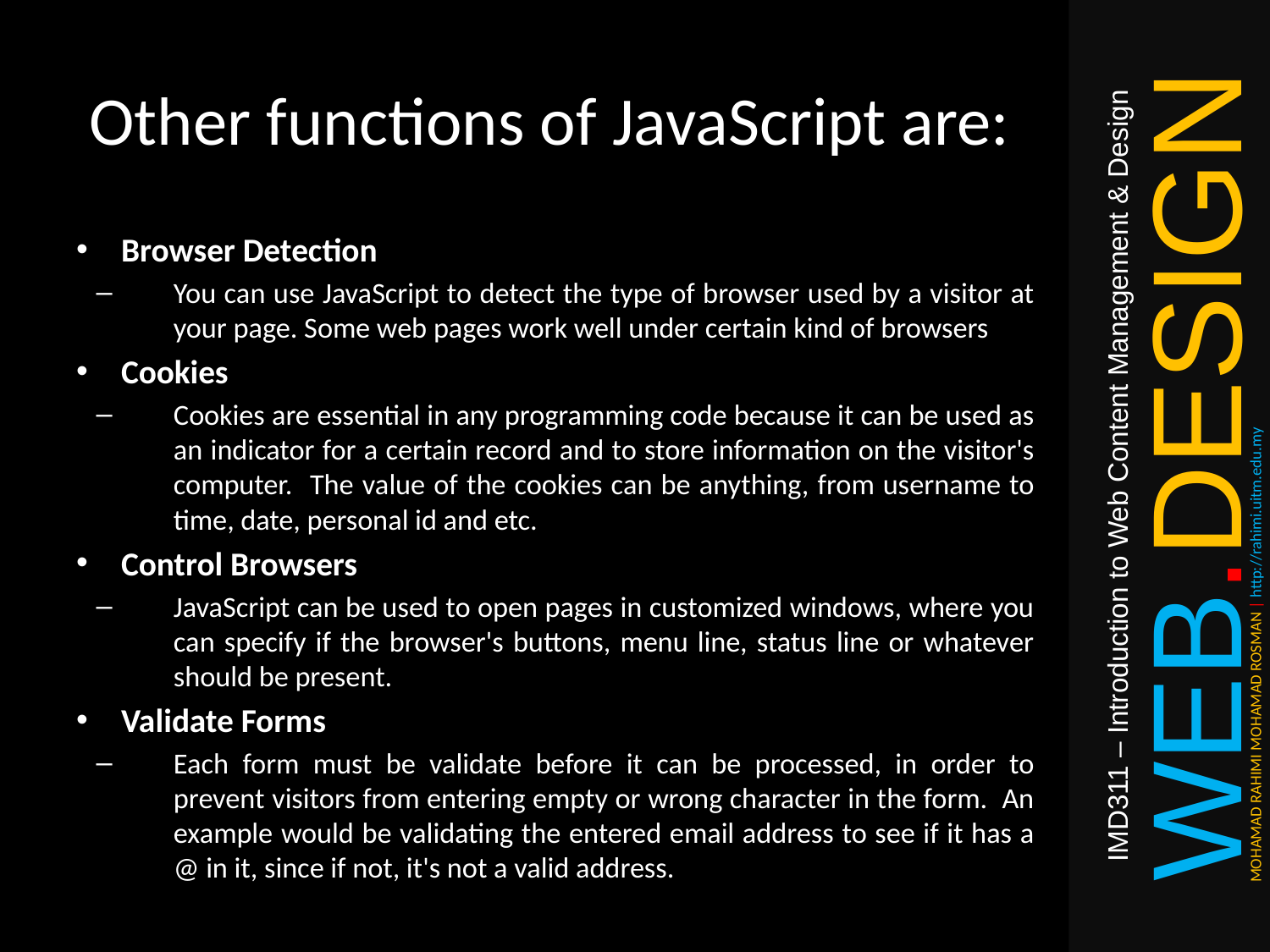

# Other functions of JavaScript are:
Browser Detection
You can use JavaScript to detect the type of browser used by a visitor at your page. Some web pages work well under certain kind of browsers
Cookies
Cookies are essential in any programming code because it can be used as an indicator for a certain record and to store information on the visitor's computer.  The value of the cookies can be anything, from username to time, date, personal id and etc.
Control Browsers
JavaScript can be used to open pages in customized windows, where you can specify if the browser's buttons, menu line, status line or whatever should be present.
Validate Forms
Each form must be validate before it can be processed, in order to prevent visitors from entering empty or wrong character in the form.  An example would be validating the entered email address to see if it has a @ in it, since if not, it's not a valid address.